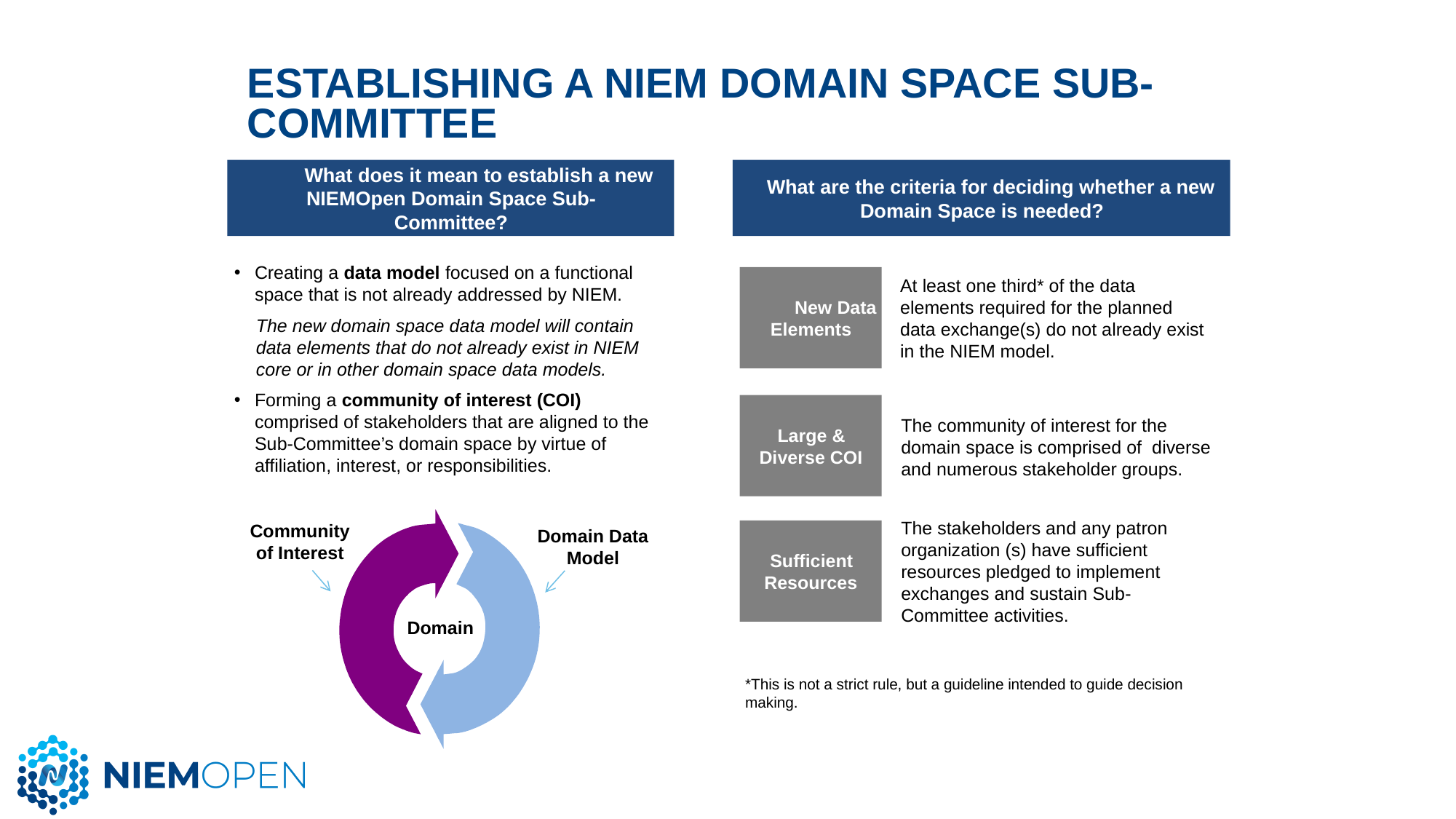

# Establishing a NIEM domain space sub-committee
What are the criteria for deciding whether a new Domain Space is needed?
What does it mean to establish a new NIEMOpen Domain Space Sub-Committee?
Creating a data model focused on a functional space that is not already addressed by NIEM.
The new domain space data model will contain data elements that do not already exist in NIEM core or in other domain space data models.
Forming a community of interest (COI) comprised of stakeholders that are aligned to the Sub-Committee’s domain space by virtue of affiliation, interest, or responsibilities.
New Data Elements
At least one third* of the data elements required for the planned data exchange(s) do not already exist in the NIEM model.
Large & Diverse COI
The community of interest for the domain space is comprised of  diverse and numerous stakeholder groups.
Community of Interest
Domain Data Model
Sufficient Resources
The stakeholders and any patron organization (s) have sufficient resources pledged to implement exchanges and sustain Sub-Committee activities.

Domain
*This is not a strict rule, but a guideline intended to guide decision making.